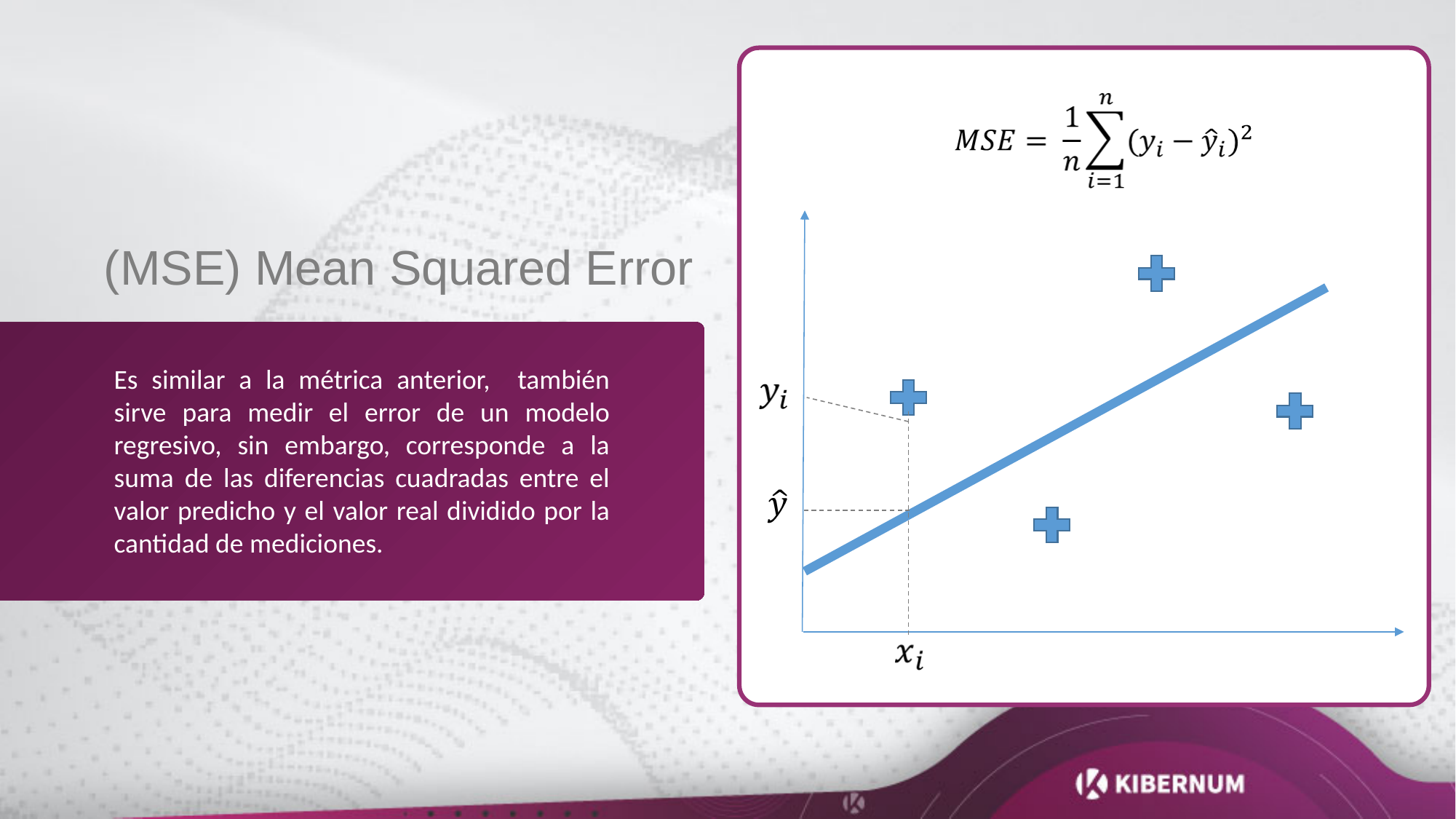

(MSE) Mean Squared Error

Es similar a la métrica anterior,  también sirve para medir el error de un modelo regresivo, sin embargo, corresponde a la suma de las diferencias cuadradas entre el valor predicho y el valor real dividido por la cantidad de mediciones.